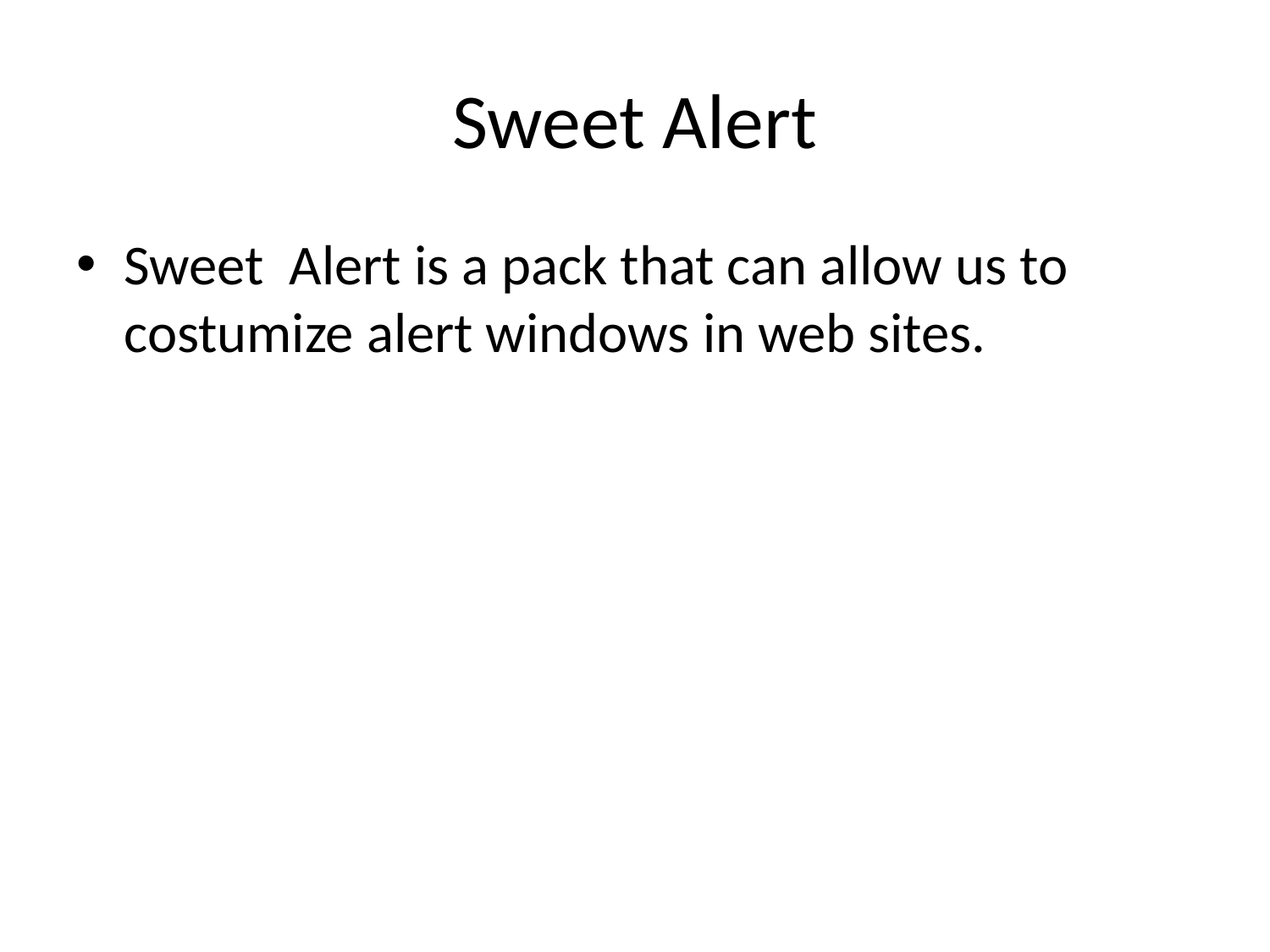

# Sweet Alert
Sweet  Alert is a pack that can allow us to costumize alert windows in web sites.